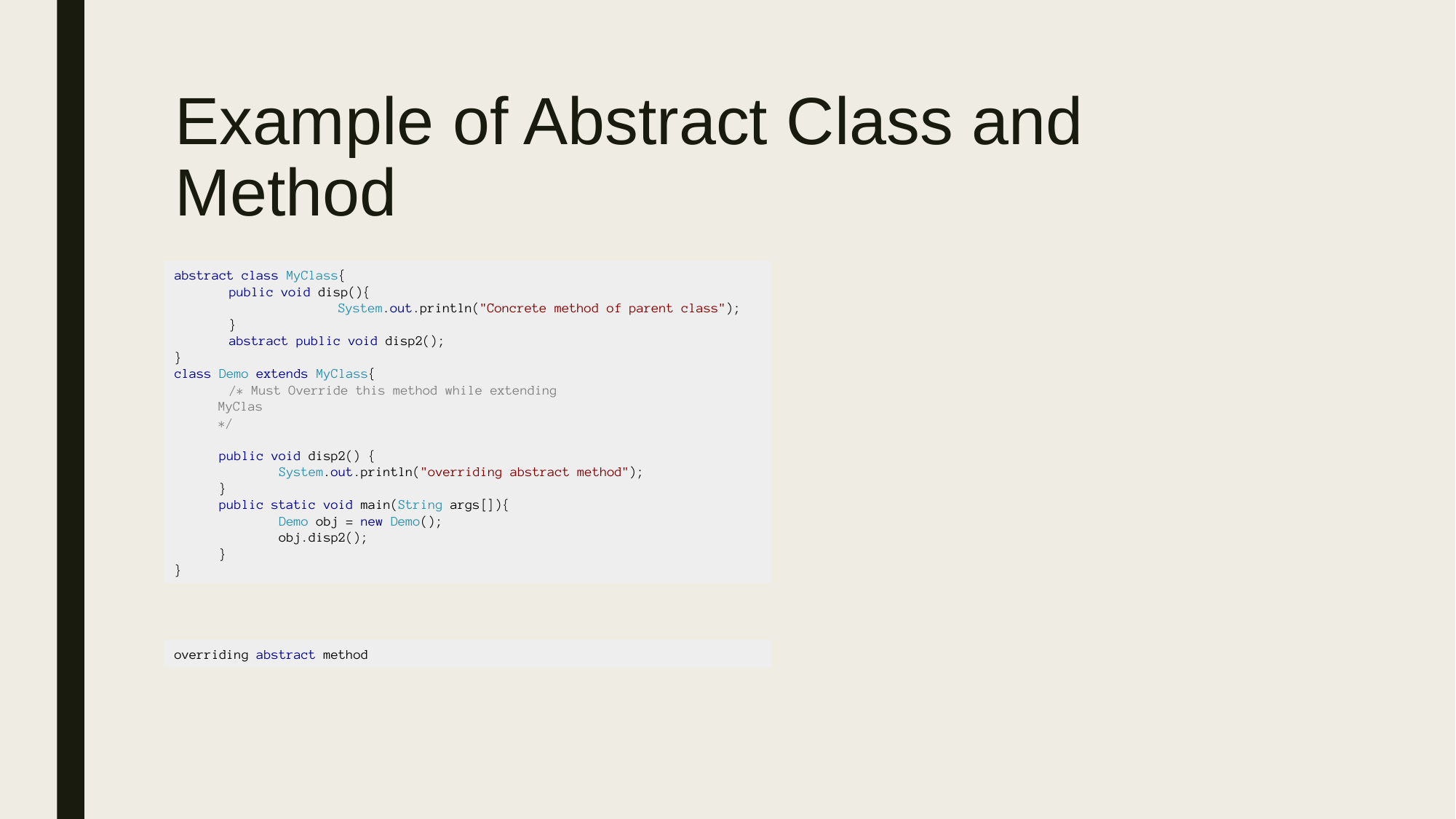

# Example of Abstract Class and Method
abstract class MyClass{
public void disp(){
	System.out.println("Concrete method of parent class");
}
abstract public void disp2();
}
class Demo extends MyClass{
/* Must Override this method while extending
   MyClas
   */

      public void disp2() {
              System.out.println("overriding abstract method");
      }
      public static void main(String args[]){
              Demo obj = new Demo();
              obj.disp2();
      }
}
overriding abstract method